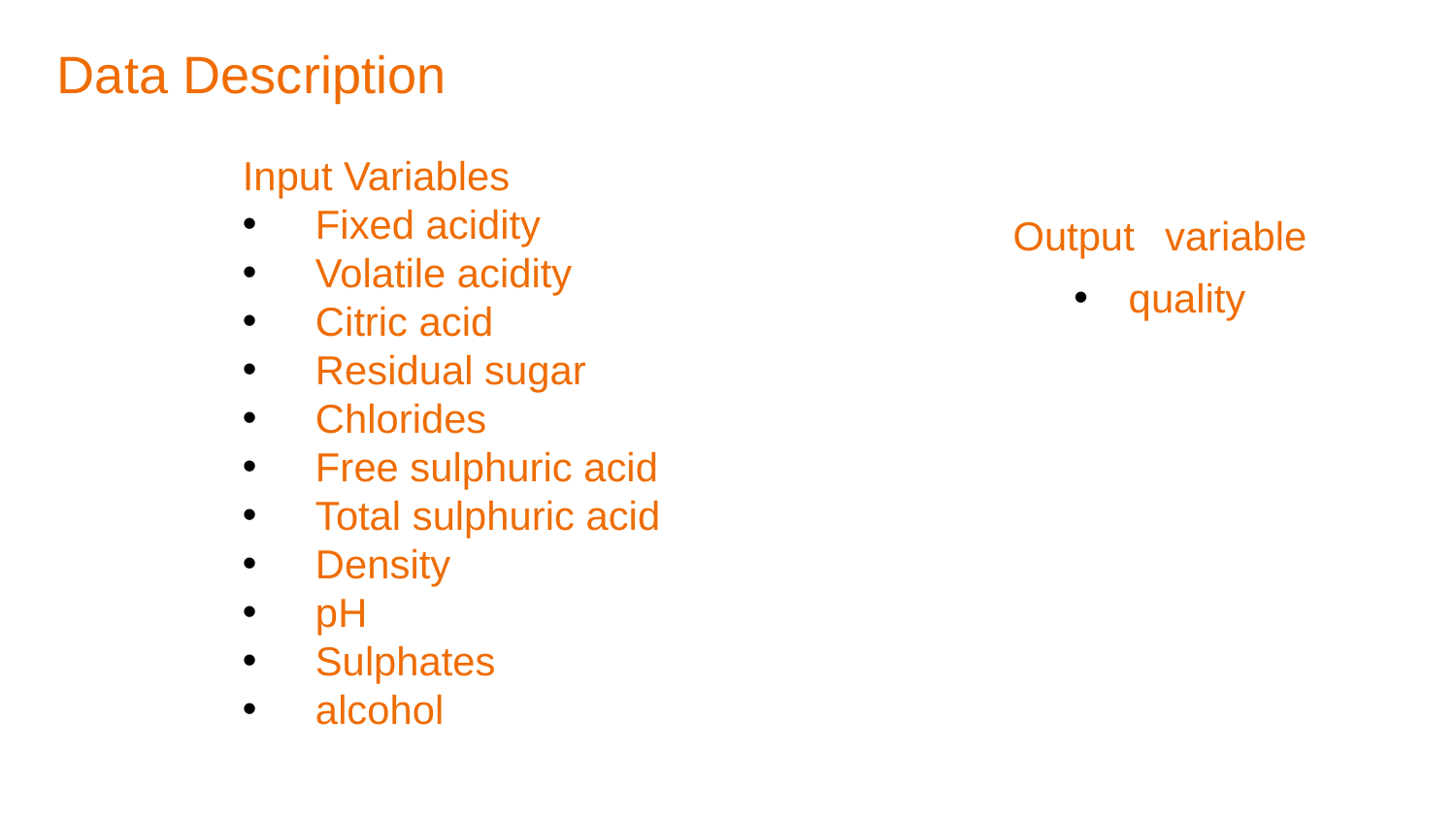

Data Description
Output variable
quality
Input Variables
Fixed acidity
Volatile acidity
Citric acid
Residual sugar
Chlorides
Free sulphuric acid
Total sulphuric acid
Density
pH
Sulphates
alcohol